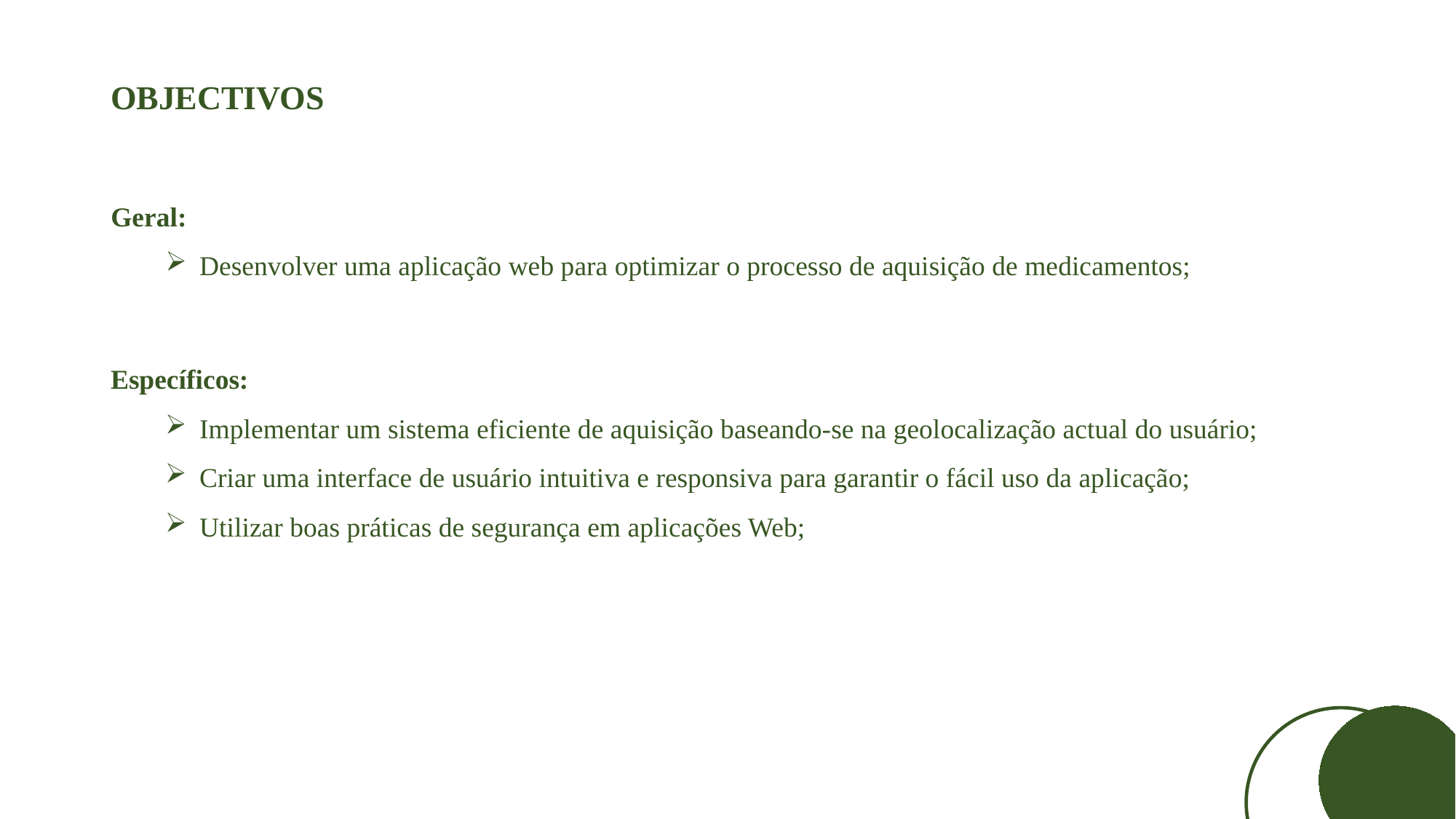

OBJECTIVOS
Geral:
Desenvolver uma aplicação web para optimizar o processo de aquisição de medicamentos;
Específicos:
Implementar um sistema eficiente de aquisição baseando-se na geolocalização actual do usuário;
Criar uma interface de usuário intuitiva e responsiva para garantir o fácil uso da aplicação;
Utilizar boas práticas de segurança em aplicações Web;